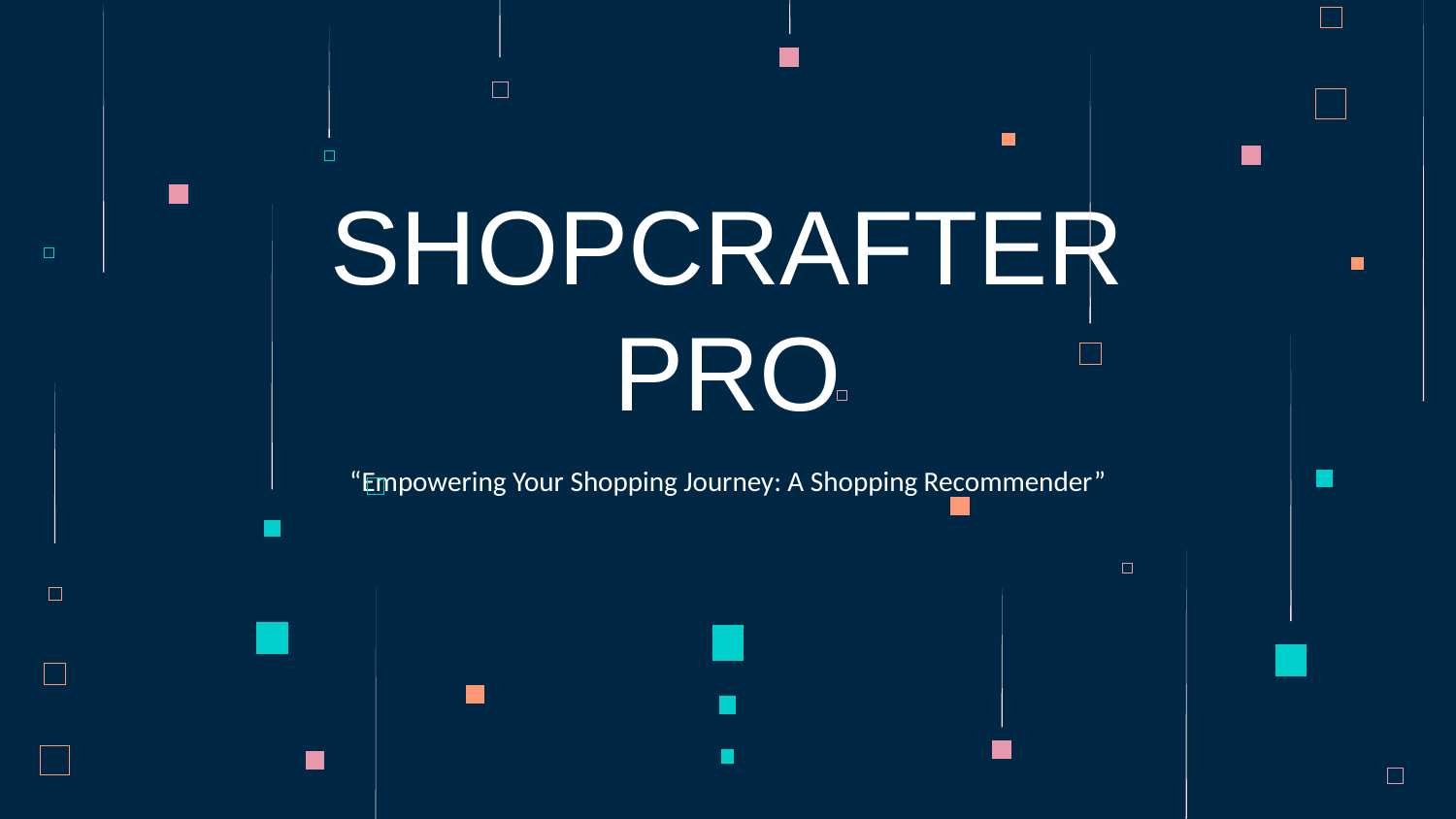

# SHOPCRAFTER PRO

“Empowering Your Shopping Journey: A Shopping Recommender”